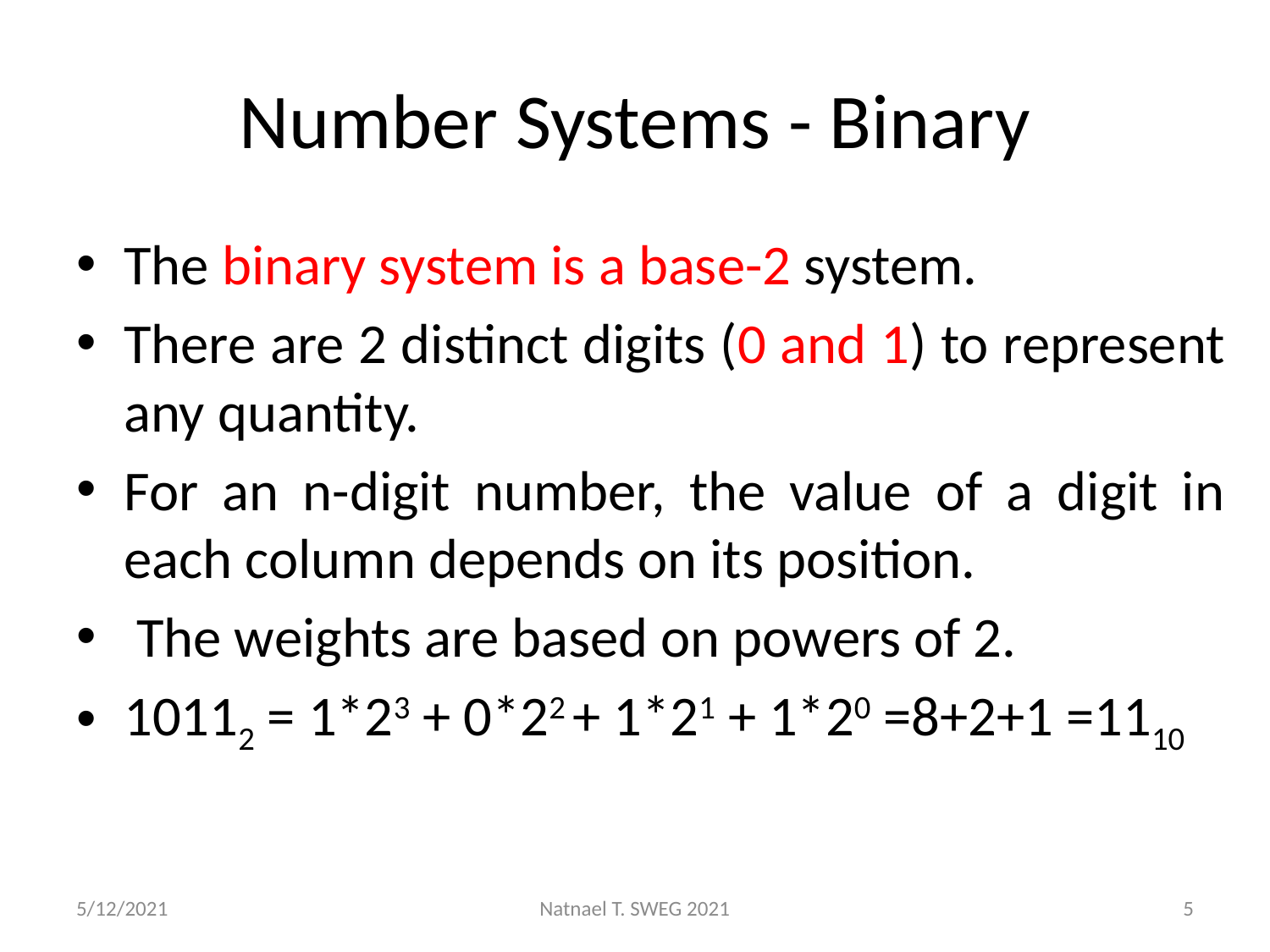

# Number Systems - Binary
The binary system is a base-2 system.
There are 2 distinct digits (0 and 1) to represent any quantity.
For an n-digit number, the value of a digit in each column depends on its position.
 The weights are based on powers of 2.
10112 = 1*23 + 0*22 + 1*21 + 1*20 =8+2+1 =1110
5/12/2021
Natnael T. SWEG 2021
5